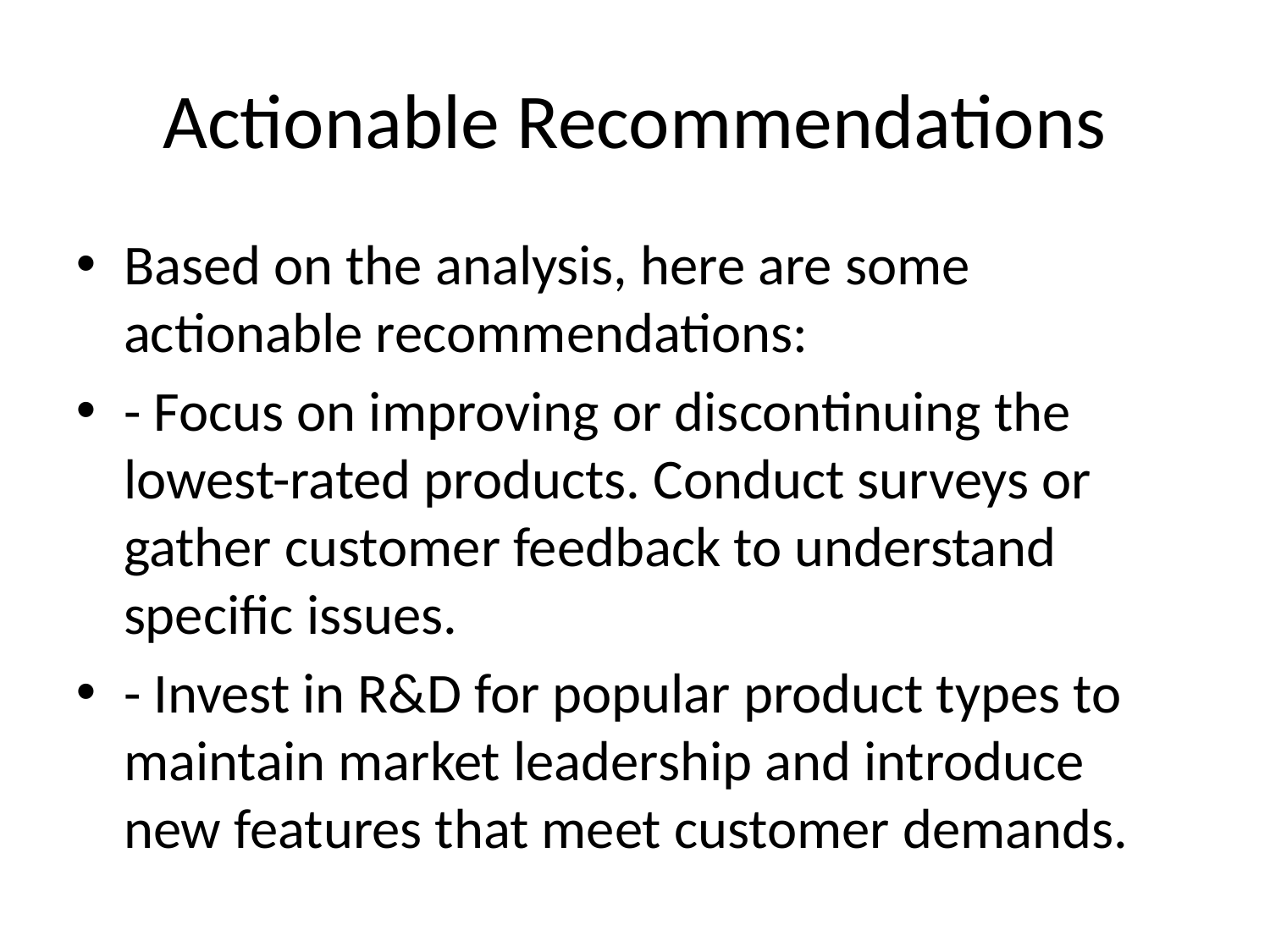

# Actionable Recommendations
Based on the analysis, here are some actionable recommendations:
- Focus on improving or discontinuing the lowest-rated products. Conduct surveys or gather customer feedback to understand specific issues.
- Invest in R&D for popular product types to maintain market leadership and introduce new features that meet customer demands.

2. **Strengthen Supplier Relationships**:
- Maintain strong relationships with top-performing suppliers like TechSupply and GadgetWorks.
- Explore opportunities to negotiate better terms or expand product lines with these suppliers.
- Regularly evaluate supplier performance to ensure consistent quality and delivery.

3. **Improve Customer Satisfaction**:
- Address the issues with the lowest-rated products. Quality improvements and better customer support can help enhance ratings.
- Implement a robust feedback mechanism to continually gather and act on customer insights.
- Consider loyalty programs or incentives for high-rated products to boost customer satisfaction and retention.